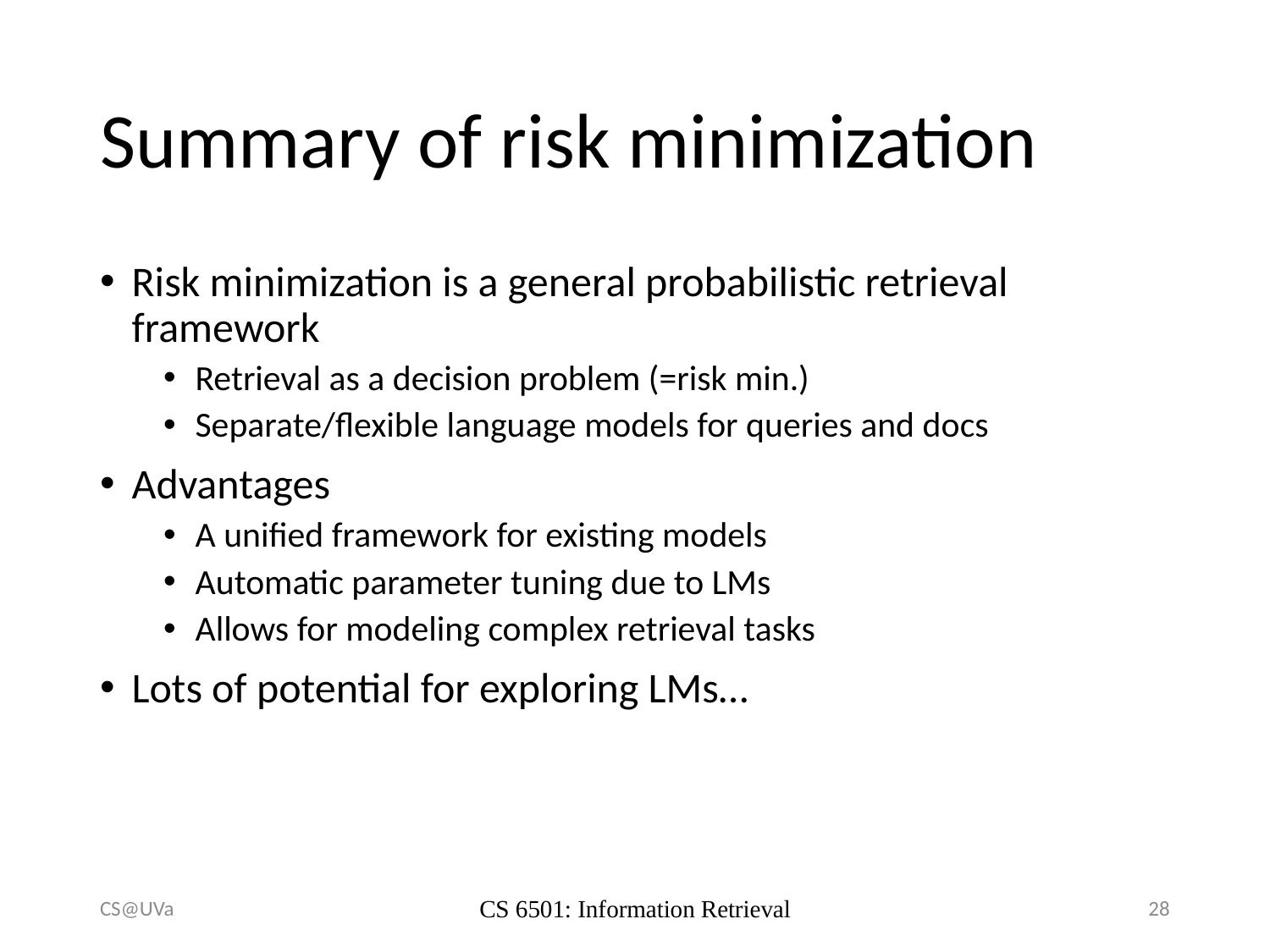

# Summary of risk minimization
Risk minimization is a general probabilistic retrieval framework
Retrieval as a decision problem (=risk min.)
Separate/flexible language models for queries and docs
Advantages
A unified framework for existing models
Automatic parameter tuning due to LMs
Allows for modeling complex retrieval tasks
Lots of potential for exploring LMs…
CS@UVa
CS 6501: Information Retrieval
28